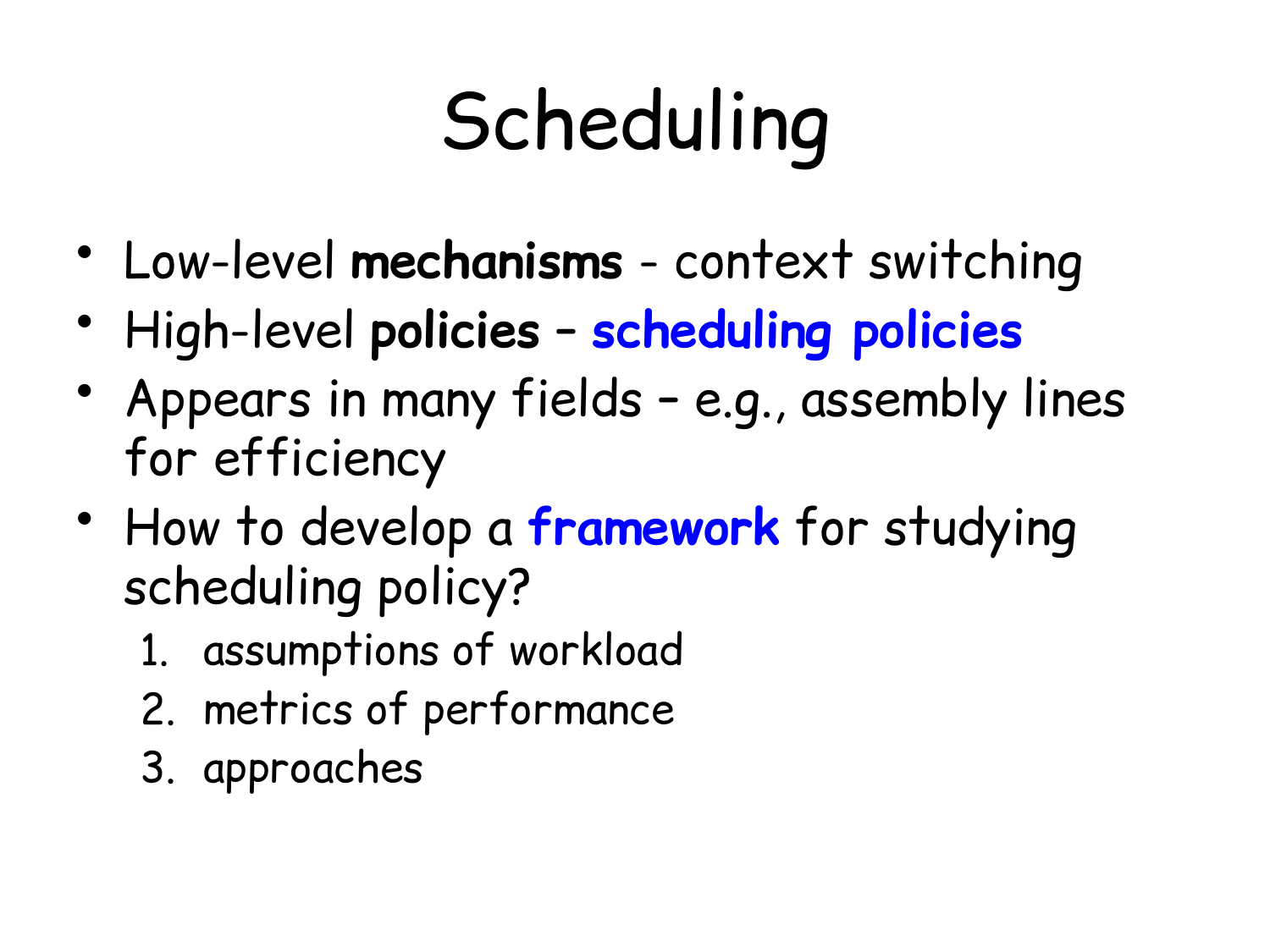

# Scheduling
Low-level mechanisms - context switching
High-level policies – scheduling policies
Appears in many fields – e.g., assembly lines for efficiency
How to develop a framework for studying scheduling policy?
assumptions of workload
metrics of performance
approaches